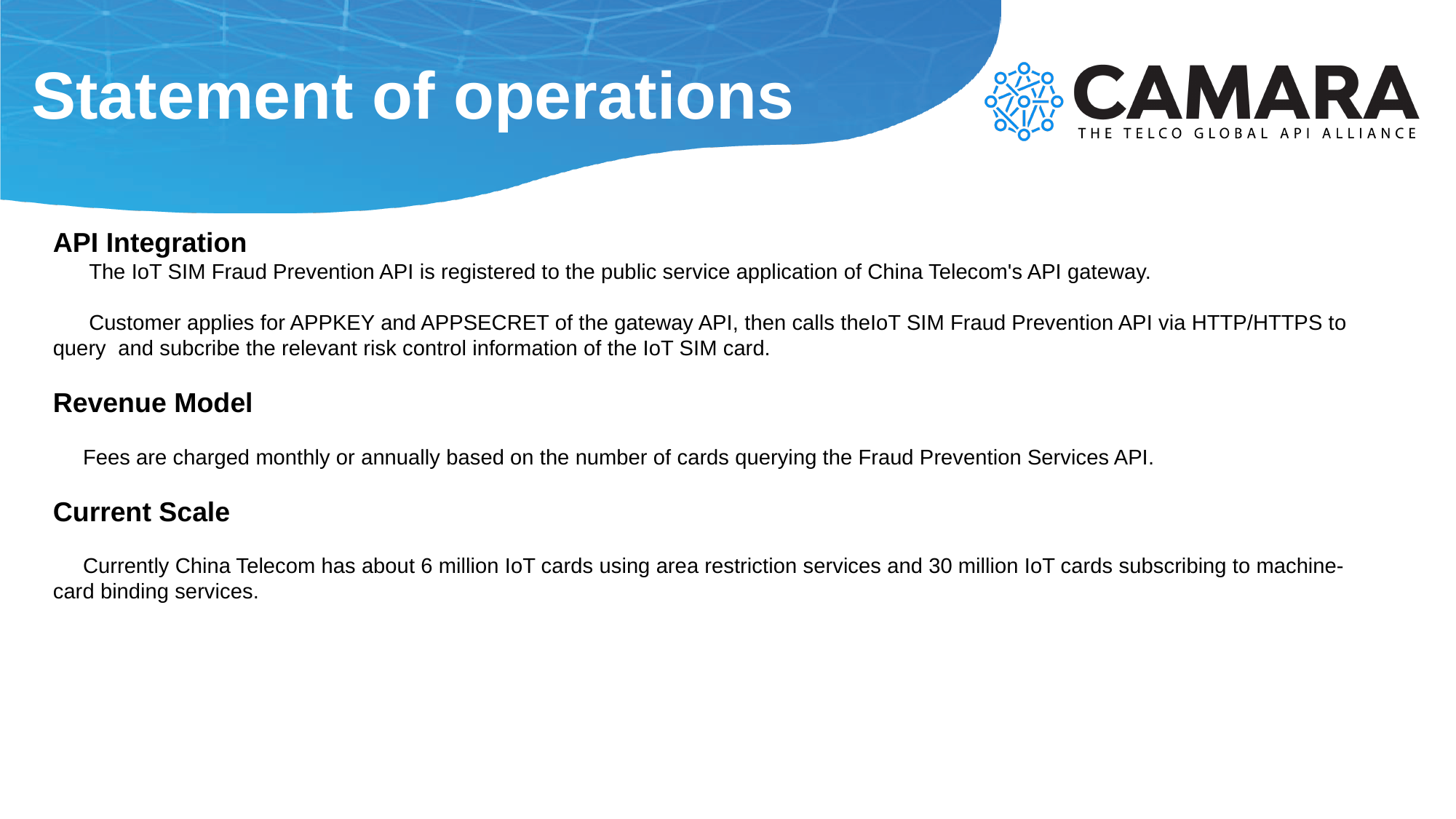

# Statement of operations
API Integration
      The IoT SIM Fraud Prevention API is registered to the public service application of China Telecom's API gateway.

      Customer applies for APPKEY and APPSECRET of the gateway API, then calls theIoT SIM Fraud Prevention API via HTTP/HTTPS to query  and subcribe the relevant risk control information of the IoT SIM card.

Revenue Model

     Fees are charged monthly or annually based on the number of cards querying the Fraud Prevention Services API.

Current Scale

     Currently China Telecom has about 6 million IoT cards using area restriction services and 30 million IoT cards subscribing to machine-card binding services.